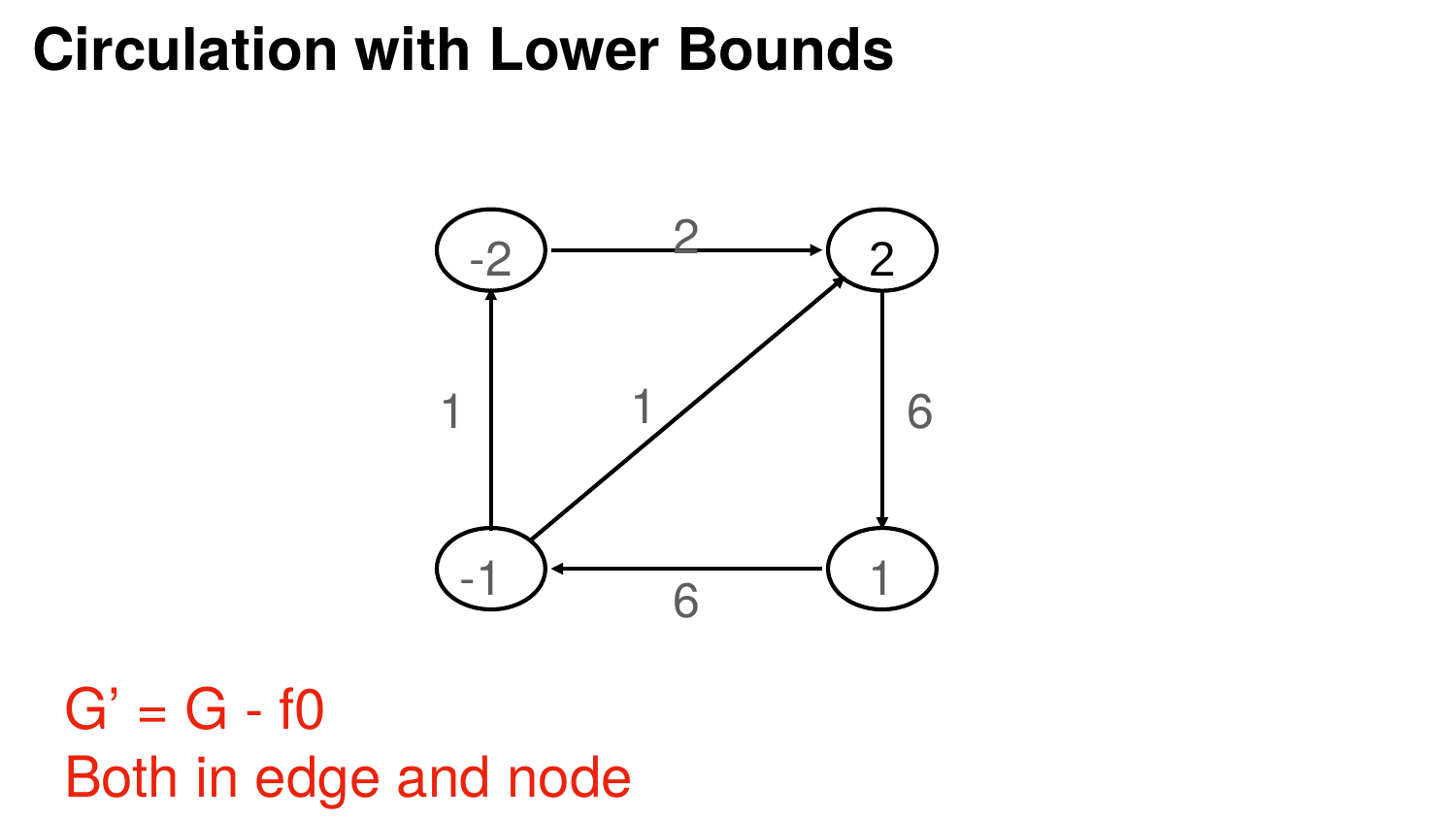

Circulation with Lower Bounds
2

-2
2
1
1
6

1
-1
6
G’ = G - f0
Both in edge and node